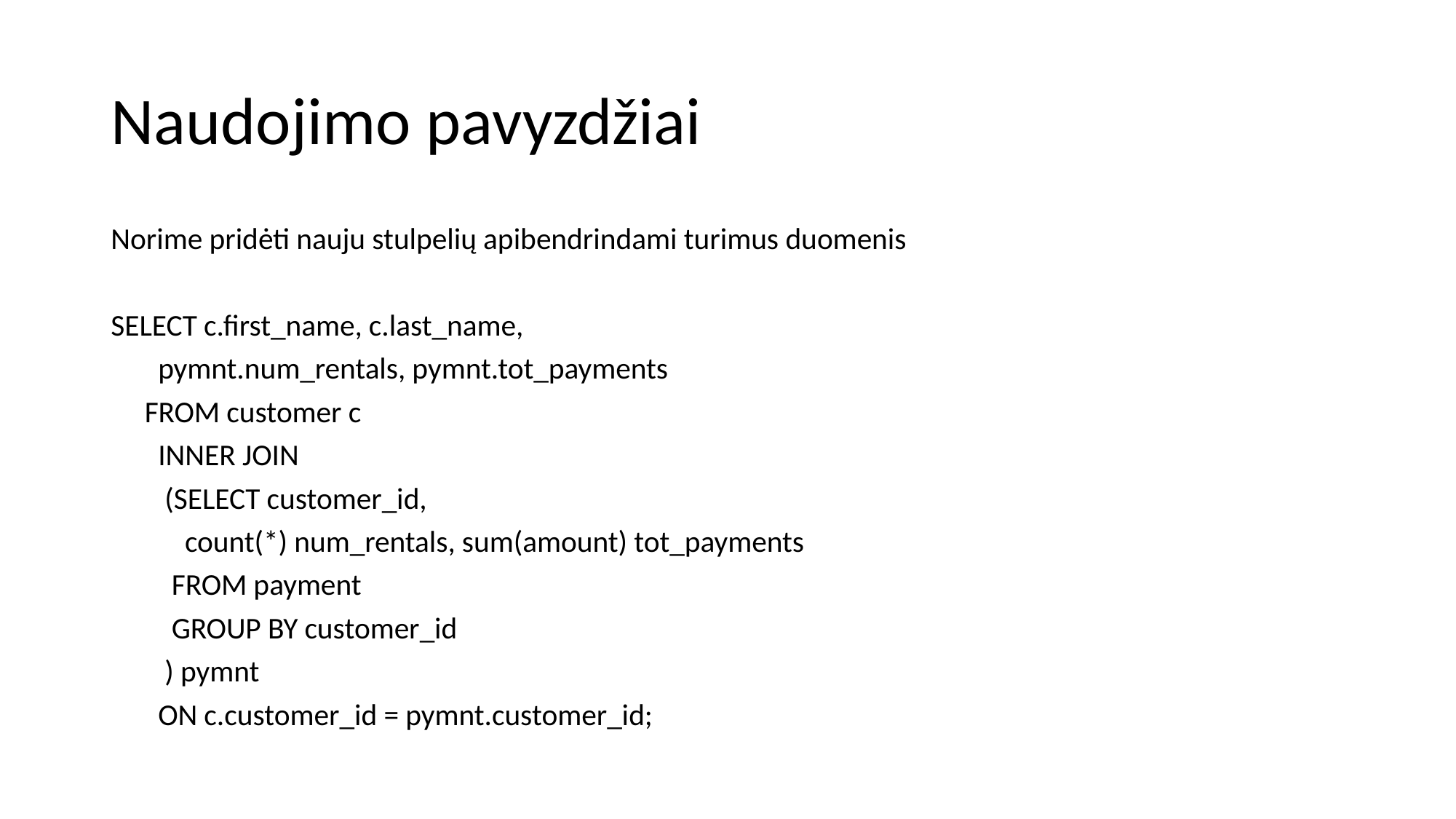

# Naudojimo pavyzdžiai
Norime pridėti nauju stulpelių apibendrindami turimus duomenis

SELECT c.first_name, c.last_name,
       pymnt.num_rentals, pymnt.tot_payments
     FROM customer c
       INNER JOIN
        (SELECT customer_id,
           count(*) num_rentals, sum(amount) tot_payments
         FROM payment
         GROUP BY customer_id
        ) pymnt
       ON c.customer_id = pymnt.customer_id;